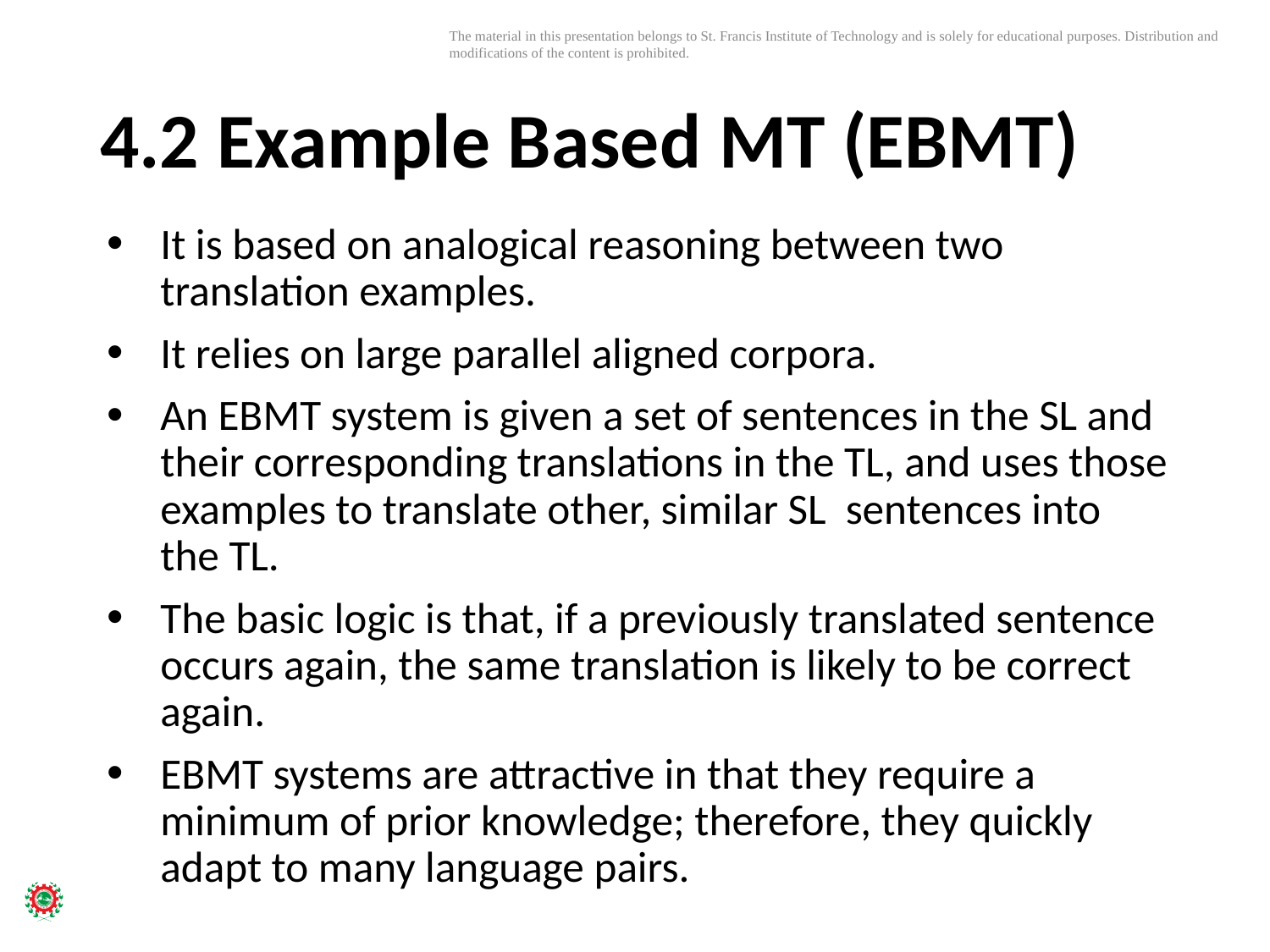

# 4.2 Example Based MT (EBMT)
It is based on analogical reasoning between two translation examples.
It relies on large parallel aligned corpora.
An EBMT system is given a set of sentences in the SL and their corresponding translations in the TL, and uses those examples to translate other, similar SL  sentences into the TL.
The basic logic is that, if a previously translated sentence occurs again, the same translation is likely to be correct again.
EBMT systems are attractive in that they require a minimum of prior knowledge; therefore, they quickly adapt to many language pairs.